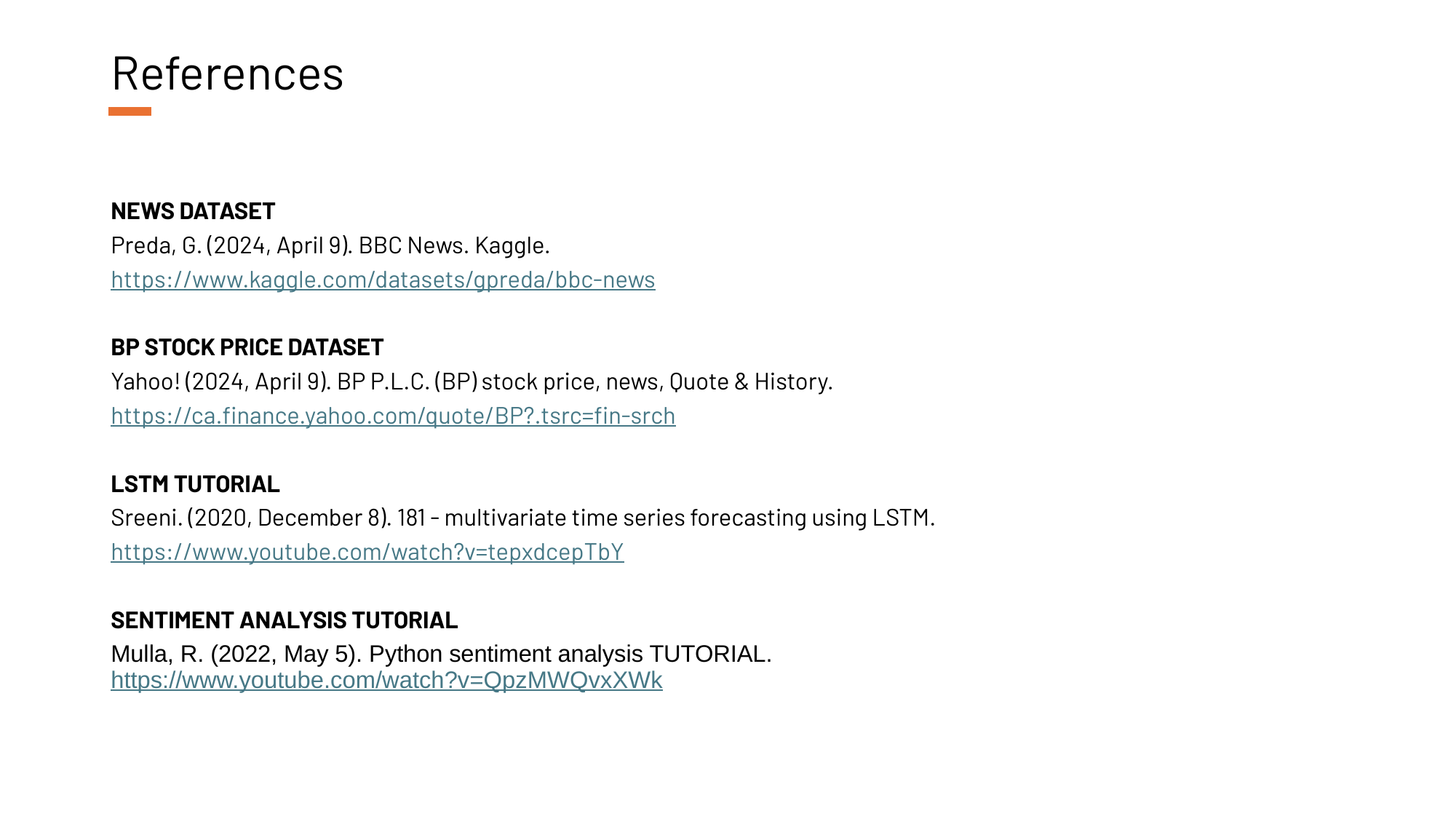

# References
NEWS DATASET
Preda, G. (2024, April 9). BBC News. Kaggle.
https://www.kaggle.com/datasets/gpreda/bbc-news

BP STOCK PRICE DATASET
Yahoo! (2024, April 9). BP P.L.C. (BP) stock price, news, Quote & History.
https://ca.finance.yahoo.com/quote/BP?.tsrc=fin-srch

LSTM TUTORIAL
Sreeni. (2020, December 8). 181 - multivariate time series forecasting using LSTM.
https://www.youtube.com/watch?v=tepxdcepTbY

SENTIMENT ANALYSIS TUTORIAL
Mulla, R. (2022, May 5). Python sentiment analysis TUTORIAL. https://www.youtube.com/watch?v=QpzMWQvxXWk